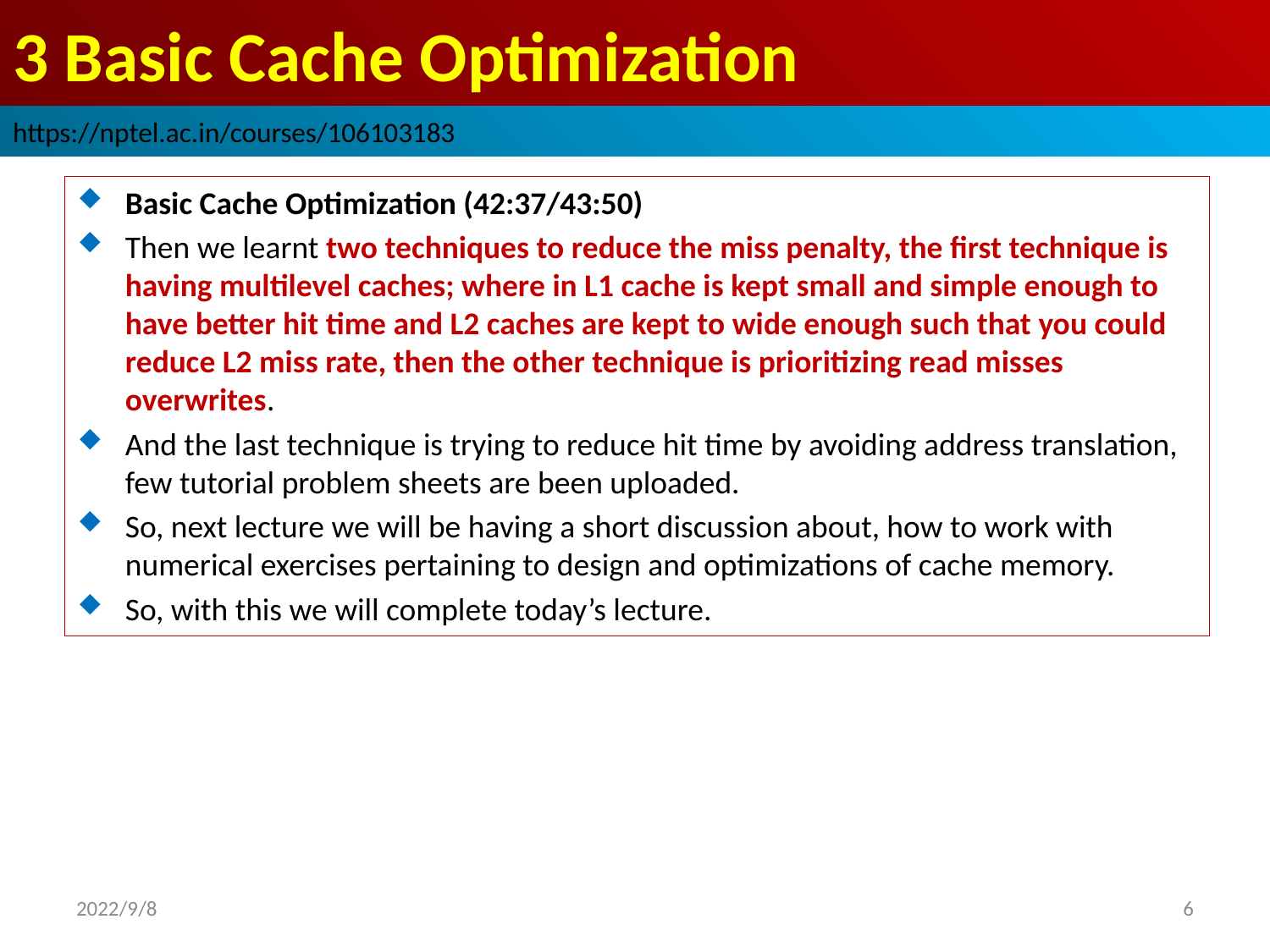

# 3 Basic Cache Optimization
https://nptel.ac.in/courses/106103183
Basic Cache Optimization (42:37/43:50)
Then we learnt two techniques to reduce the miss penalty, the first technique is having multilevel caches; where in L1 cache is kept small and simple enough to have better hit time and L2 caches are kept to wide enough such that you could reduce L2 miss rate, then the other technique is prioritizing read misses overwrites.
And the last technique is trying to reduce hit time by avoiding address translation, few tutorial problem sheets are been uploaded.
So, next lecture we will be having a short discussion about, how to work with numerical exercises pertaining to design and optimizations of cache memory.
So, with this we will complete today’s lecture.

2022/9/8
6